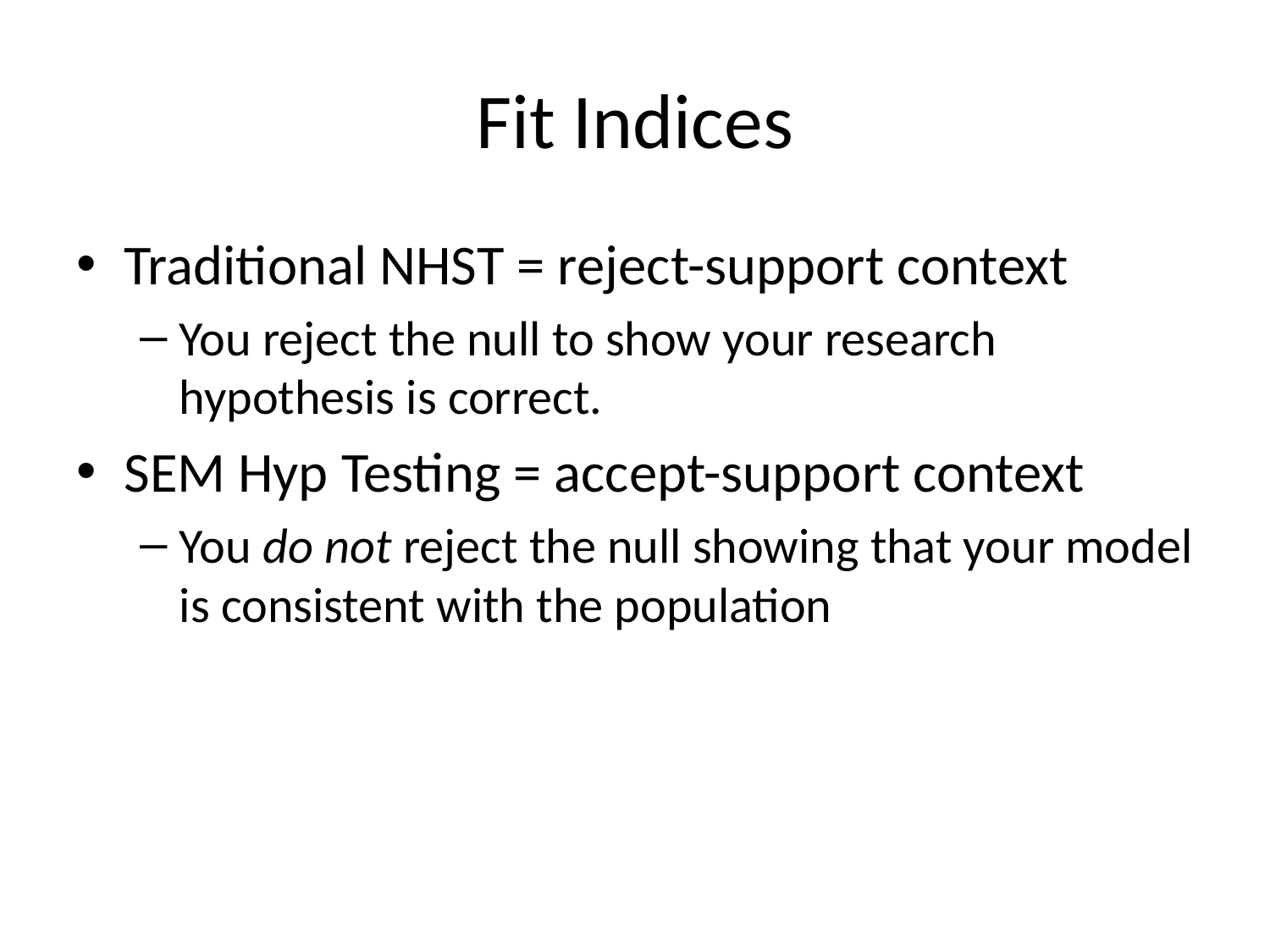

# Fit Indices
Traditional NHST = reject-support context
You reject the null to show your research hypothesis is correct.
SEM Hyp Testing = accept-support context
You do not reject the null showing that your model is consistent with the population